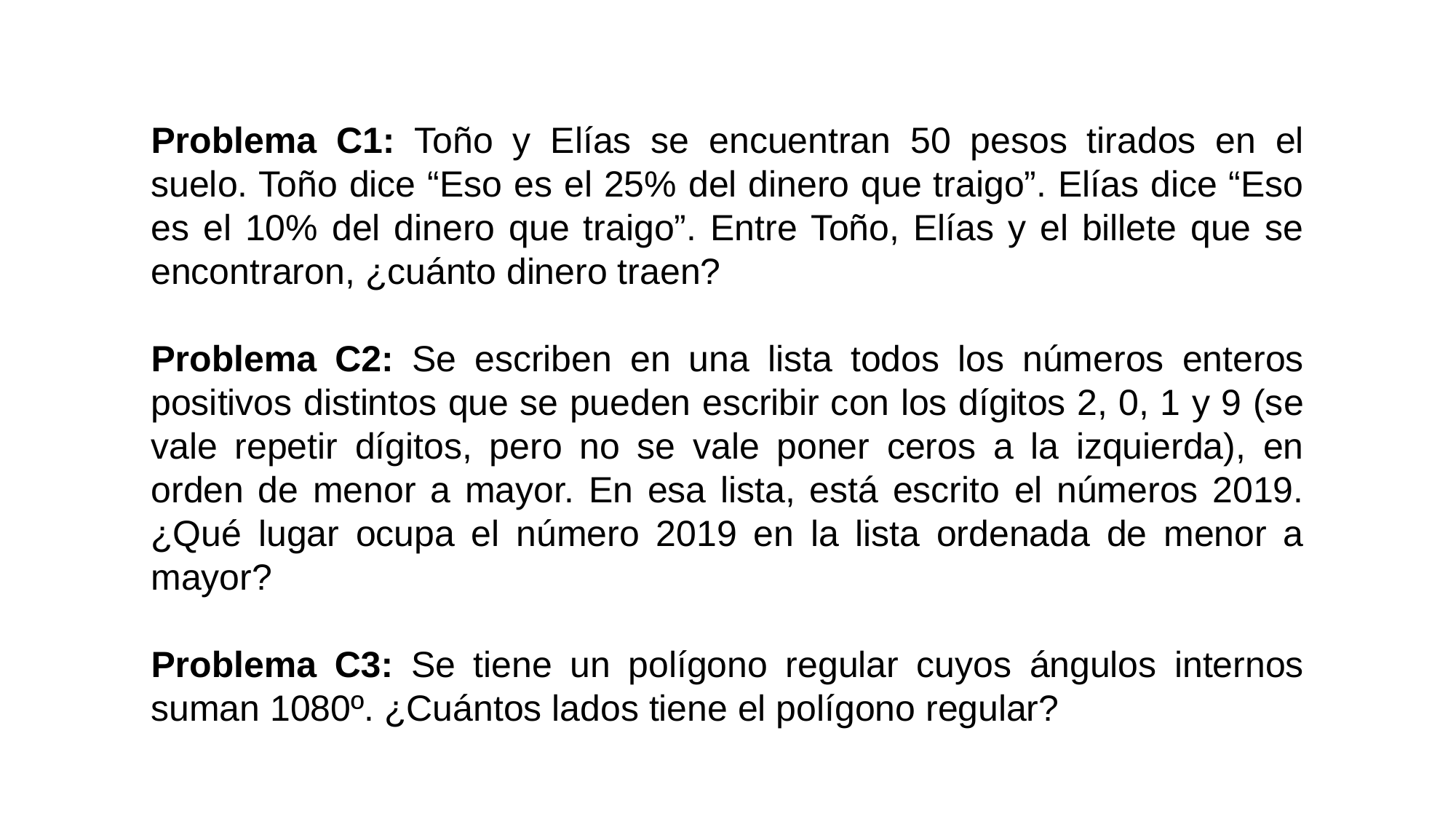

Problema C1: Toño y Elías se encuentran 50 pesos tirados en el suelo. Toño dice “Eso es el 25% del dinero que traigo”. Elías dice “Eso es el 10% del dinero que traigo”. Entre Toño, Elías y el billete que se encontraron, ¿cuánto dinero traen?

Problema C2: Se escriben en una lista todos los números enteros positivos distintos que se pueden escribir con los dígitos 2, 0, 1 y 9 (se vale repetir dígitos, pero no se vale poner ceros a la izquierda), en orden de menor a mayor. En esa lista, está escrito el números 2019. ¿Qué lugar ocupa el número 2019 en la lista ordenada de menor a mayor?

Problema C3: Se tiene un polígono regular cuyos ángulos internos suman 1080º. ¿Cuántos lados tiene el polígono regular?